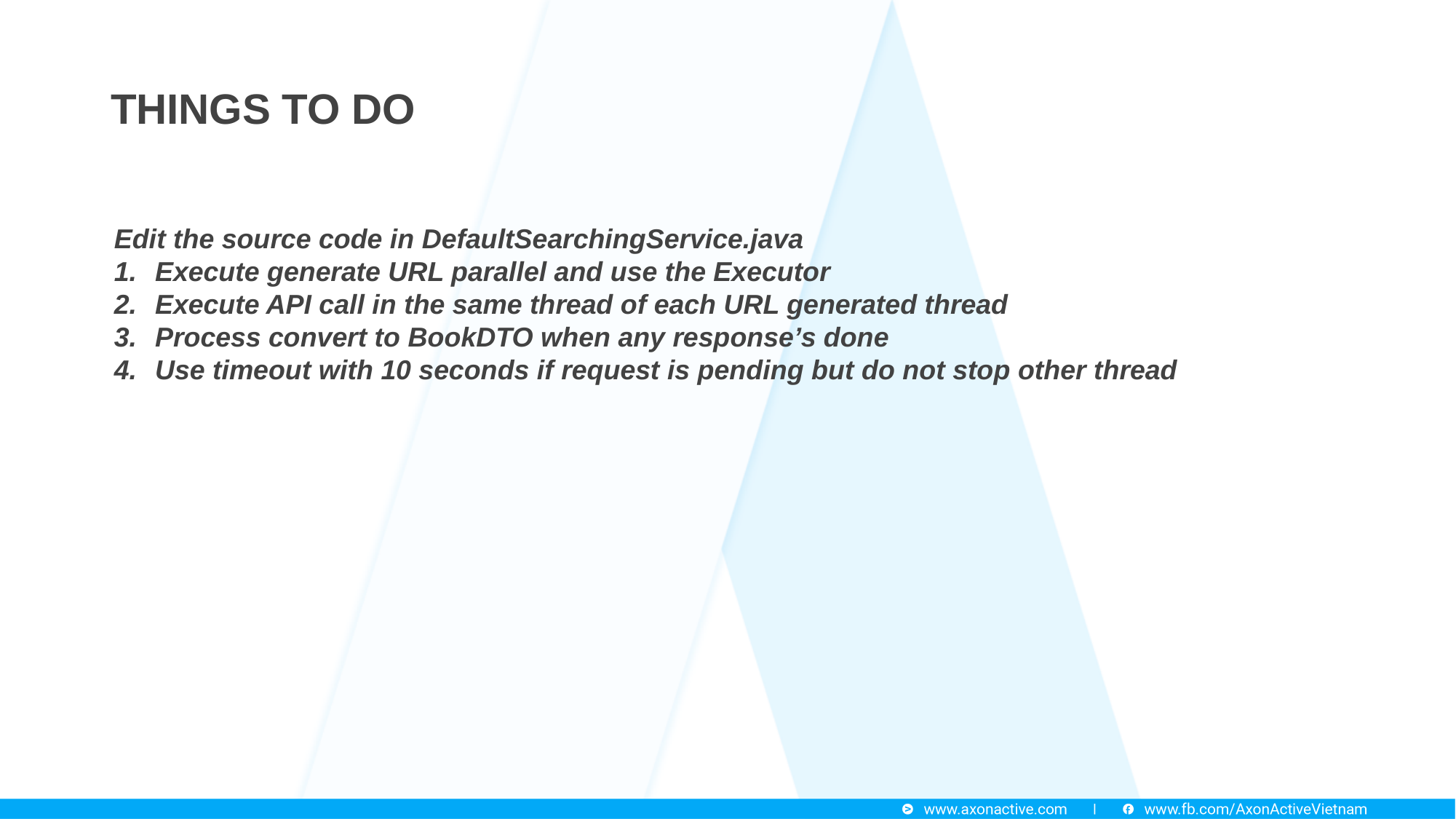

THINGS TO DO
Edit the source code in DefaultSearchingService.java
Execute generate URL parallel and use the Executor
Execute API call in the same thread of each URL generated thread
Process convert to BookDTO when any response’s done
Use timeout with 10 seconds if request is pending but do not stop other thread